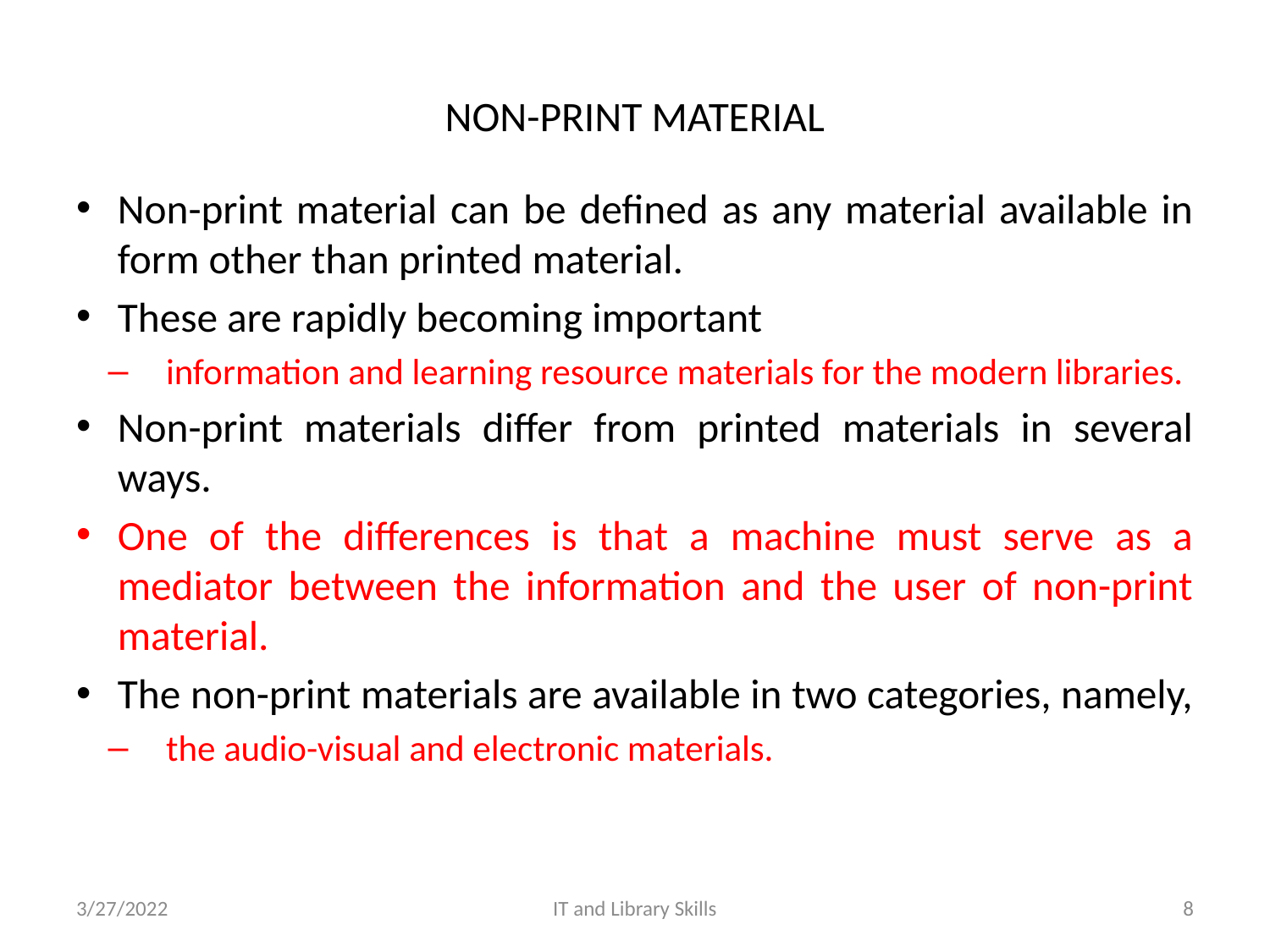

# NON-PRINT MATERIAL
Non-print material can be defined as any material available in form other than printed material.
These are rapidly becoming important
information and learning resource materials for the modern libraries.
Non-print materials differ from printed materials in several ways.
One of the differences is that a machine must serve as a mediator between the information and the user of non-print material.
The non-print materials are available in two categories, namely,
the audio-visual and electronic materials.

3/27/2022
IT and Library Skills
8